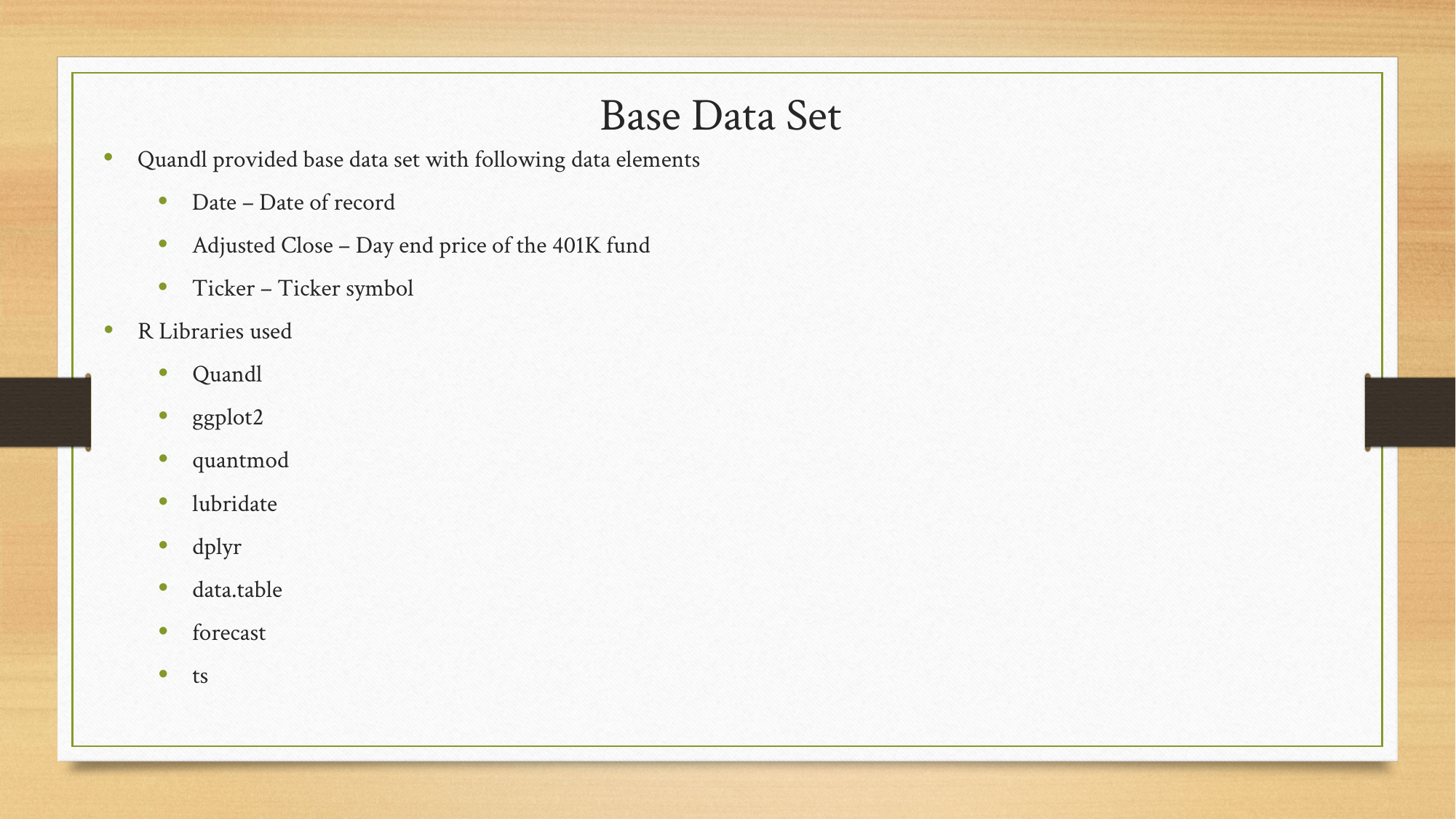

Base Data Set
Quandl provided base data set with following data elements
Date – Date of record
Adjusted Close – Day end price of the 401K fund
Ticker – Ticker symbol
R Libraries used
Quandl
ggplot2
quantmod
lubridate
dplyr
data.table
forecast
ts